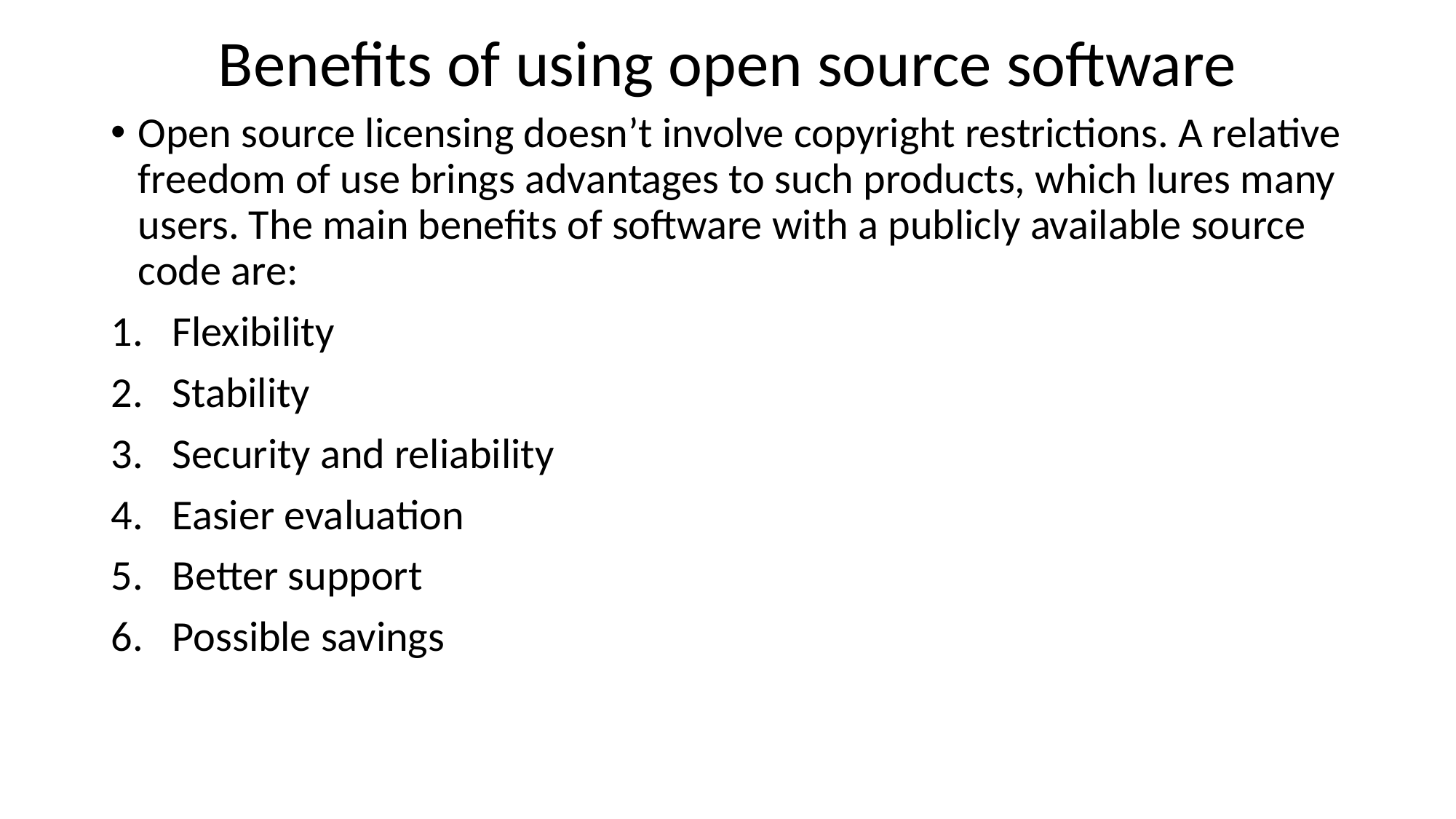

# Benefits of using open source software
Open source licensing doesn’t involve copyright restrictions. A relative freedom of use brings advantages to such products, which lures many users. The main benefits of software with a publicly available source code are:
Flexibility
Stability
Security and reliability
Easier evaluation
Better support
Possible savings